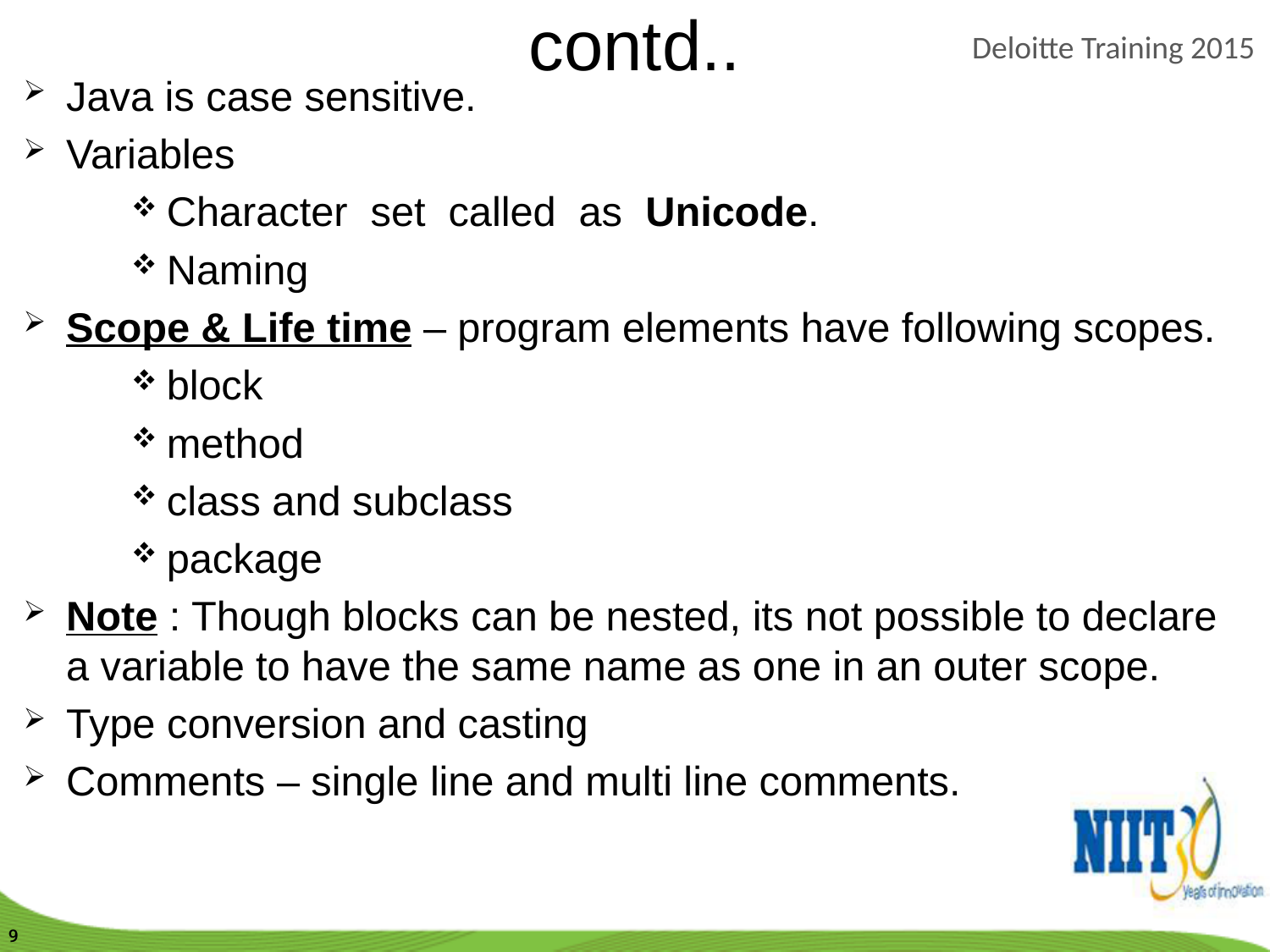

contd..
Java is case sensitive.
Variables
Character  set  called  as  Unicode.
Naming
Scope & Life time – program elements have following scopes.
block
method
class and subclass
package
Note : Though blocks can be nested, its not possible to declare a variable to have the same name as one in an outer scope.
Type conversion and casting
Comments – single line and multi line comments.